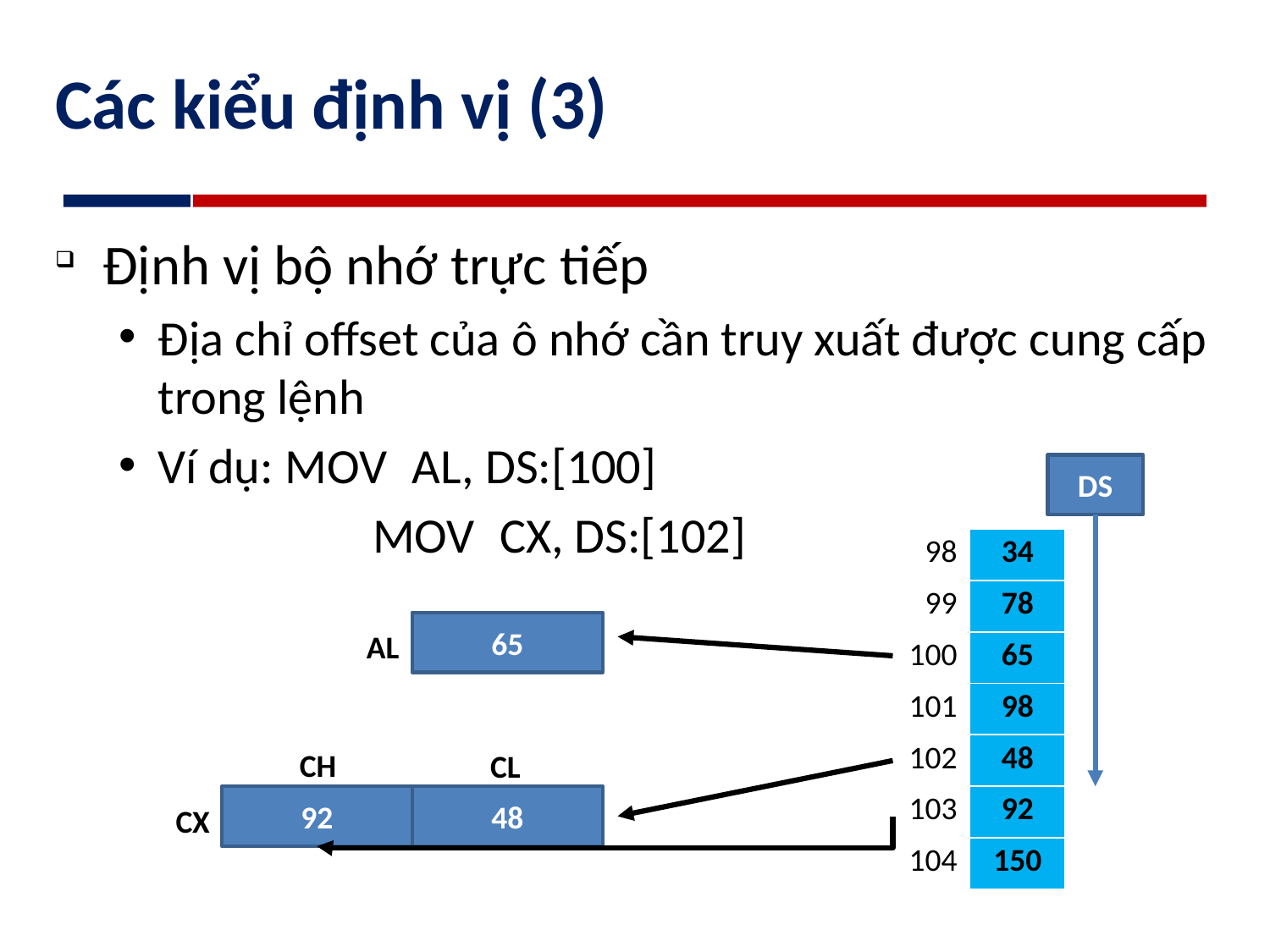

# Các kiểu định vị (3)
Định vị bộ nhớ trực tiếp
Địa chỉ offset của ô nhớ cần truy xuất được cung cấp trong lệnh
Ví dụ:	MOV	AL, DS:[100]
		MOV	CX, DS:[102]
DS
| 98 | 34 |
| --- | --- |
| 99 | 78 |
| 100 | 65 |
| 101 | 98 |
| 102 | 48 |
| 103 | 92 |
| 104 | 150 |
65
AL
CH
CL
92
48
CX